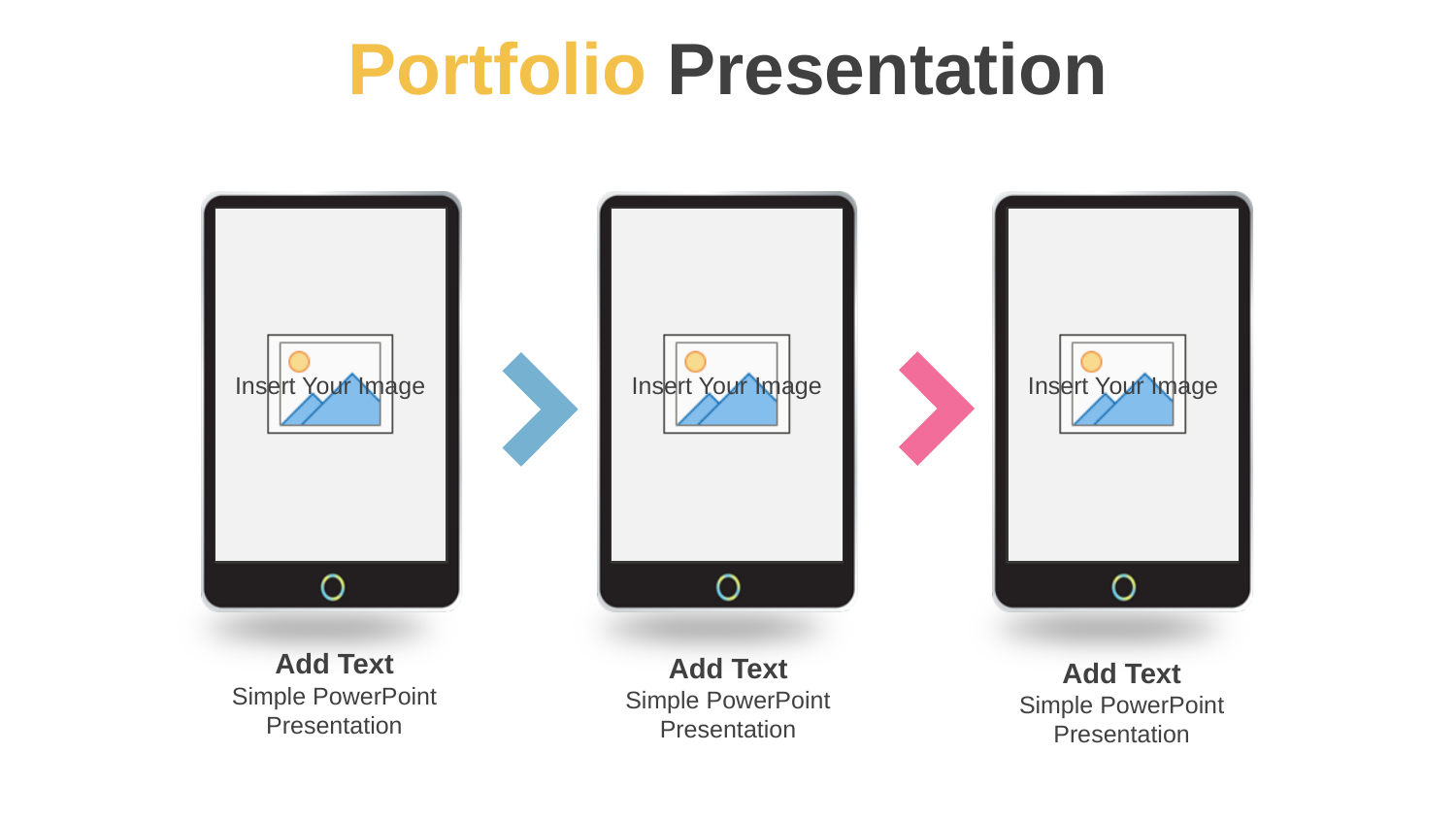

# Portfolio Presentation

Add Text
Simple PowerPoint Presentation
Add Text
Simple PowerPoint Presentation
Add Text
Simple PowerPoint Presentation